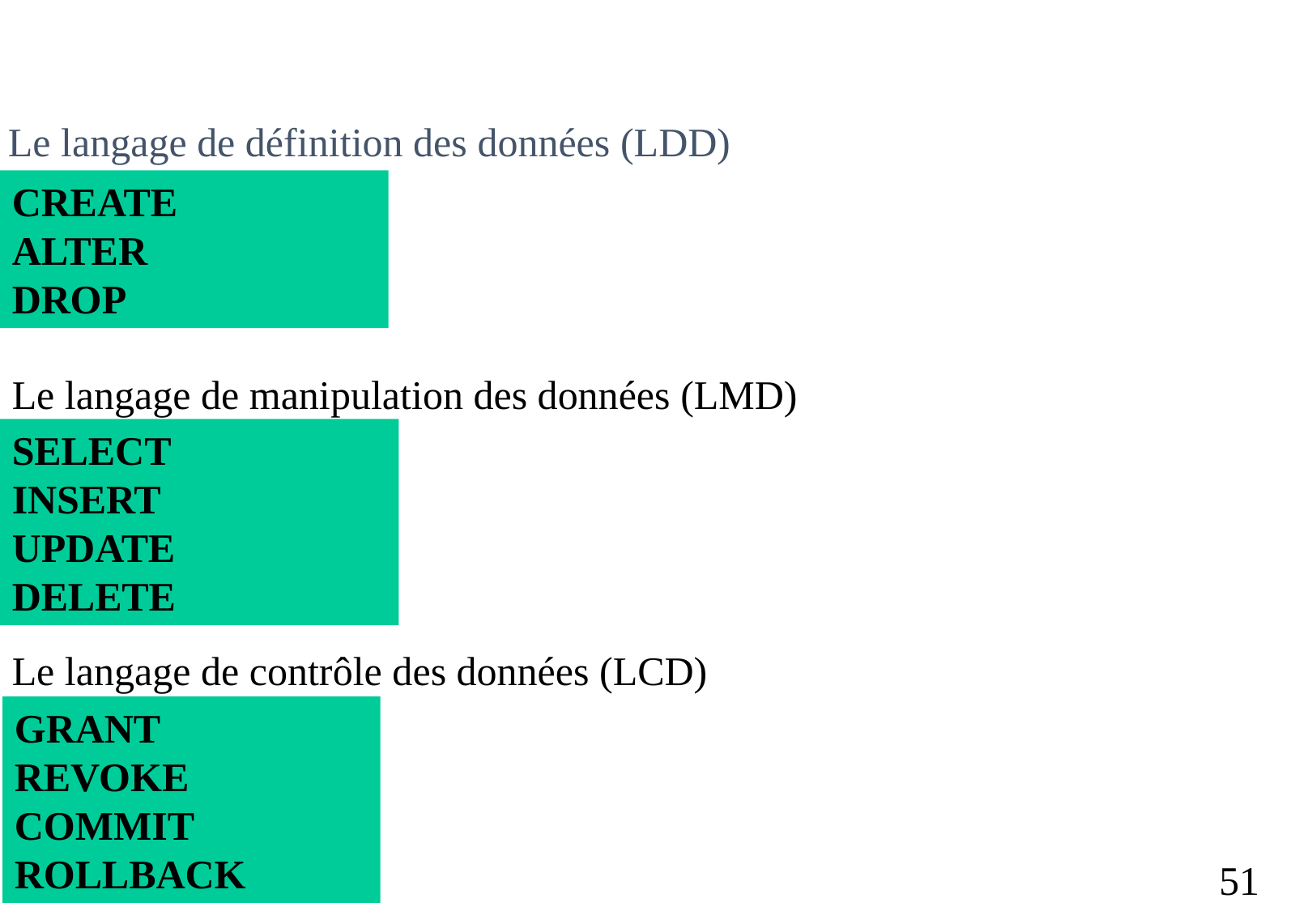

Le langage de définition des données (LDD)

CREATE
ALTER
DROP
Le langage de manipulation des données (LMD)
SELECT
INSERT
UPDATE
DELETE
Le langage de contrôle des données (LCD)
GRANT
REVOKE
COMMIT
ROLLBACK
51